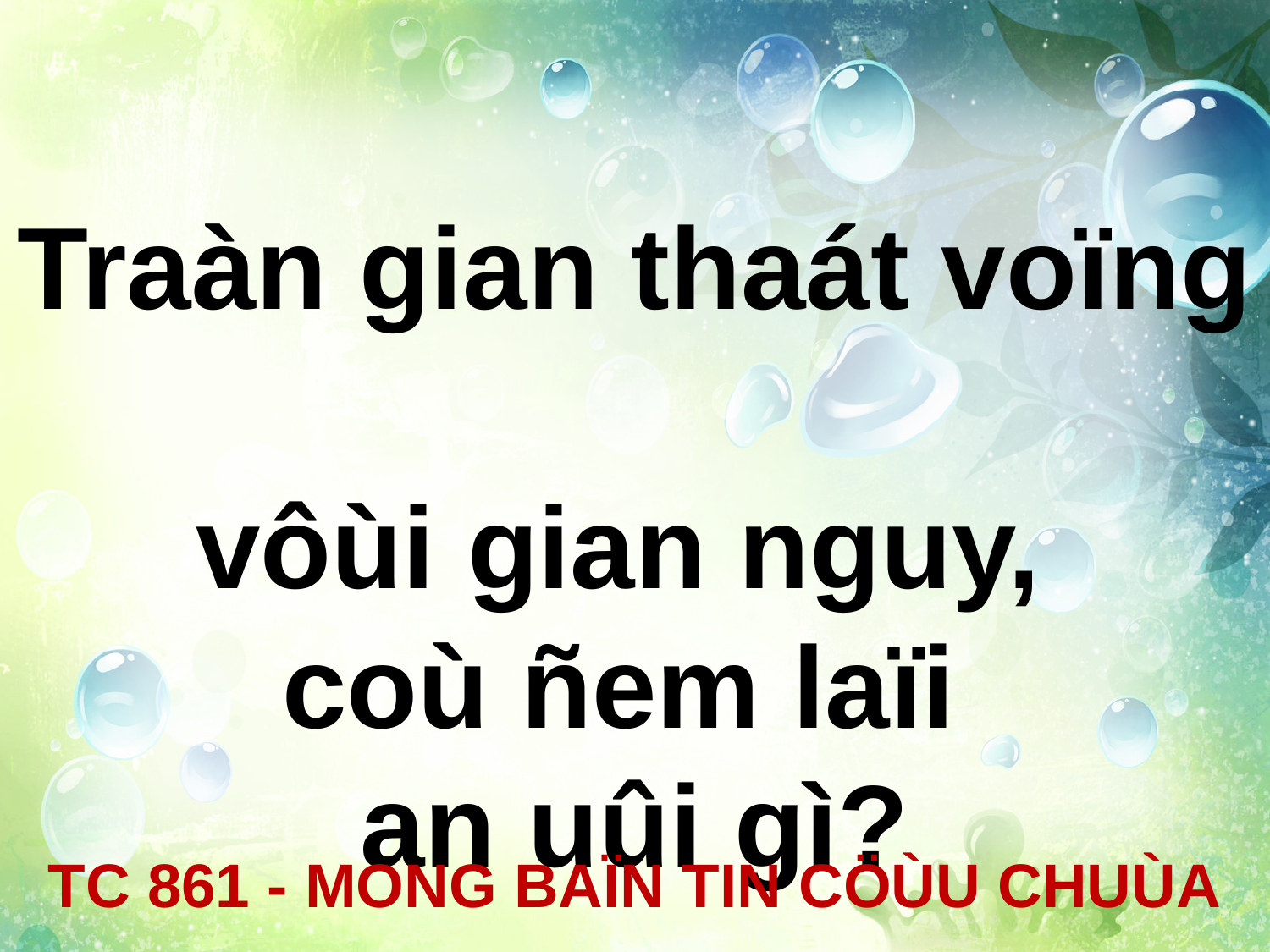

Traàn gian thaát voïng
vôùi gian nguy,
coù ñem laïi
an uûi gì?
TC 861 - MONG BAÏN TIN CÖÙU CHUÙA